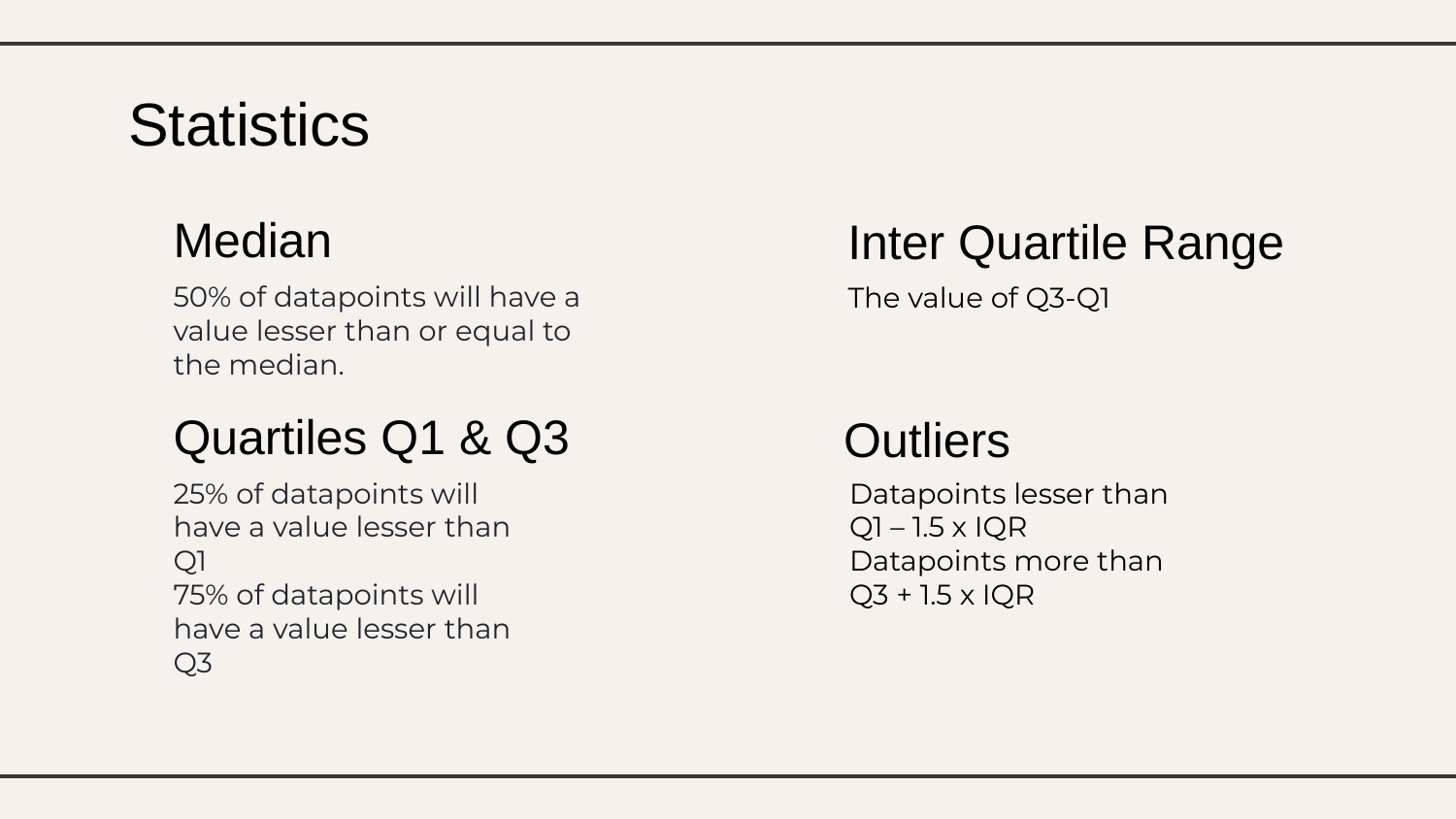

# Statistics
Median
Inter Quartile Range
50% of datapoints will have a value lesser than or equal to the median.
The value of Q3-Q1
Quartiles Q1 & Q3
Outliers
25% of datapoints will have a value lesser than Q1
75% of datapoints will have a value lesser than Q3
Datapoints lesser than
Q1 – 1.5 x IQR
Datapoints more than
Q3 + 1.5 x IQR